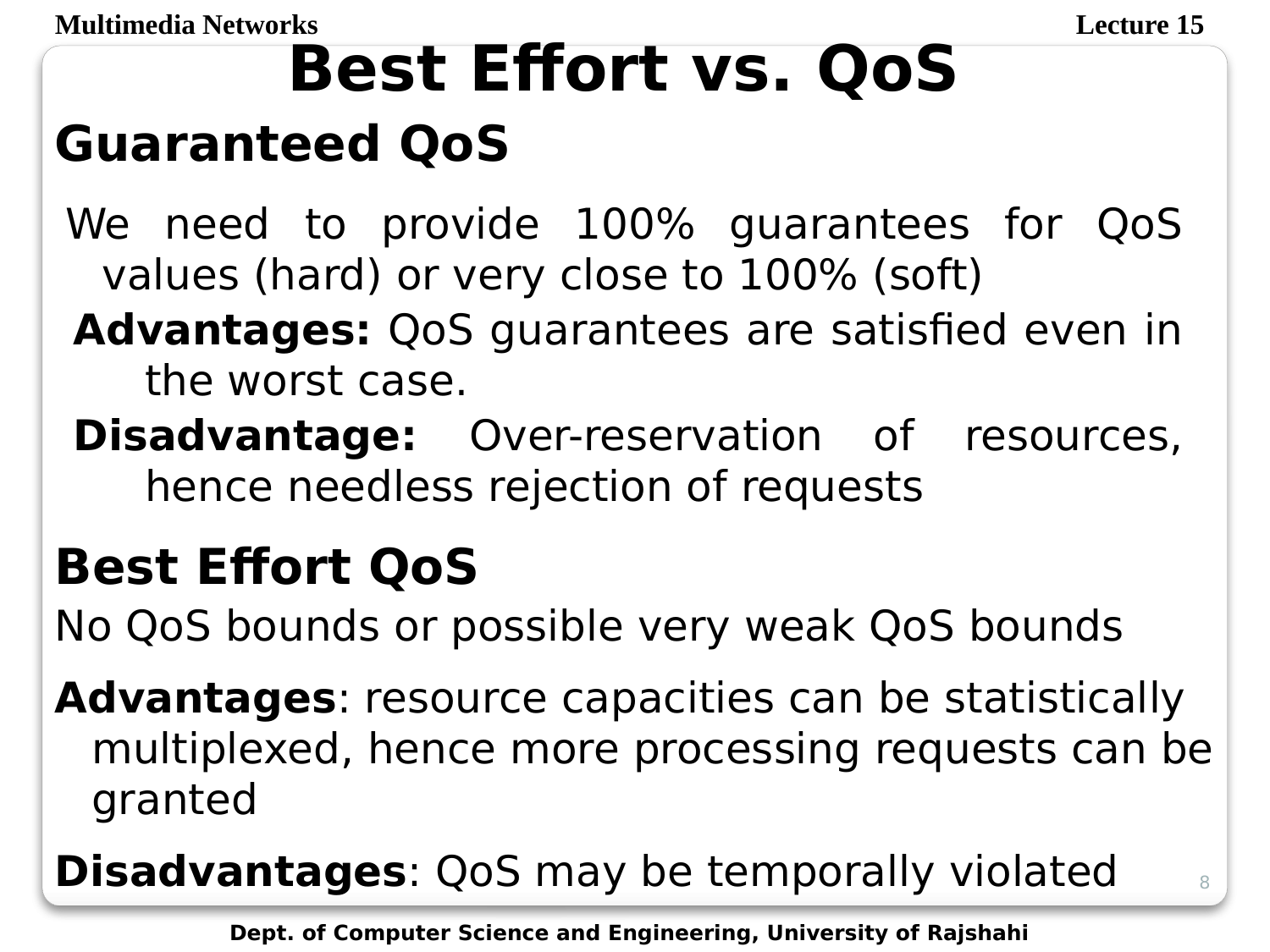

Multimedia Networks
Lecture 15
Best Effort vs. QoS
Guaranteed QoS
We need to provide 100% guarantees for QoS values (hard) or very close to 100% (soft)
Advantages: QoS guarantees are satisfied even in the worst case.
Disadvantage: Over-reservation of resources, hence needless rejection of requests

Best Effort QoS
No QoS bounds or possible very weak QoS bounds
Advantages: resource capacities can be statistically multiplexed, hence more processing requests can be granted
Disadvantages: QoS may be temporally violated
8
Dept. of Computer Science and Engineering, University of Rajshahi